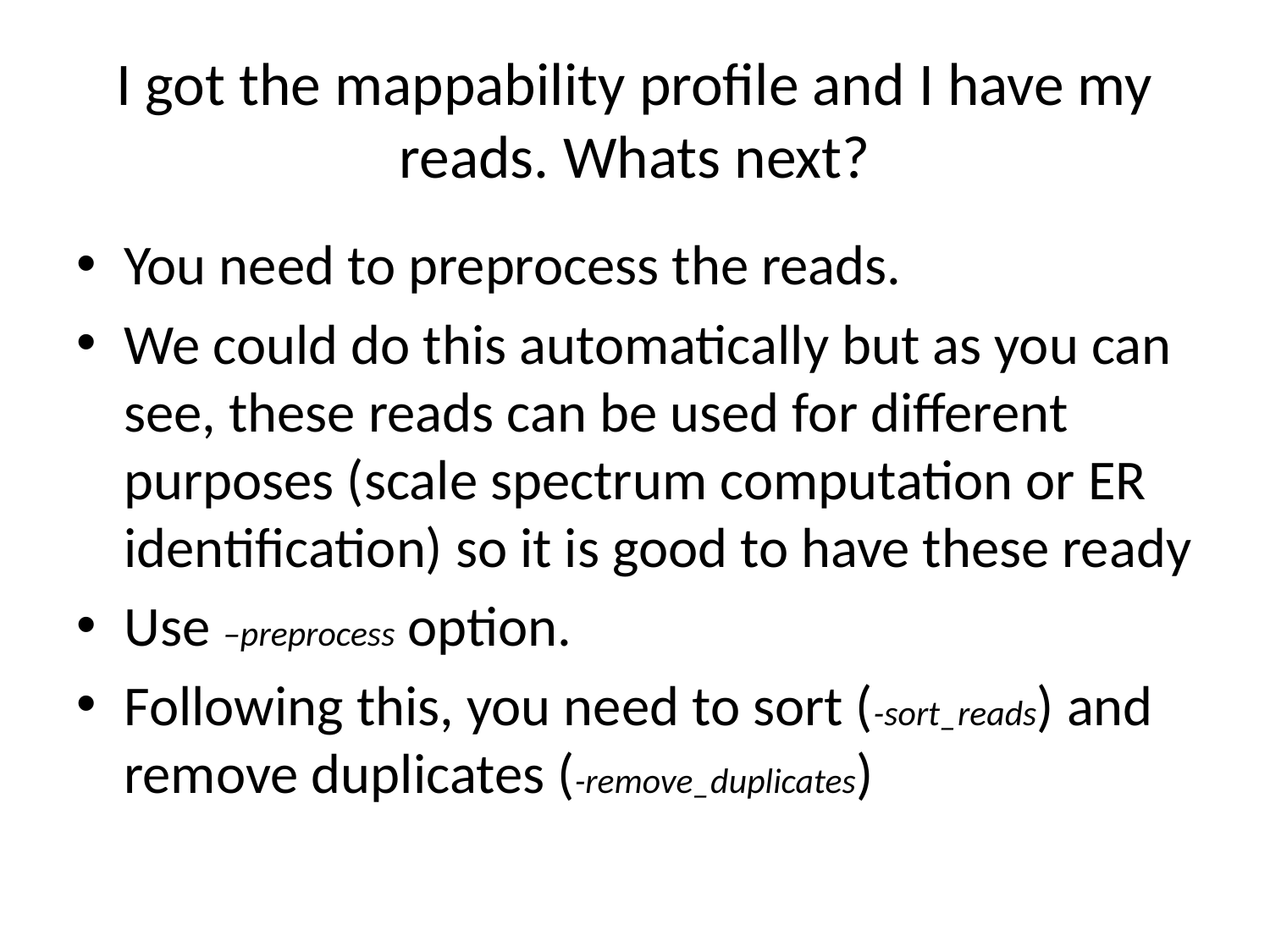

# I got the mappability profile and I have my reads. Whats next?
You need to preprocess the reads.
We could do this automatically but as you can see, these reads can be used for different purposes (scale spectrum computation or ER identification) so it is good to have these ready
Use –preprocess option.
Following this, you need to sort (-sort_reads) and remove duplicates (-remove_duplicates)